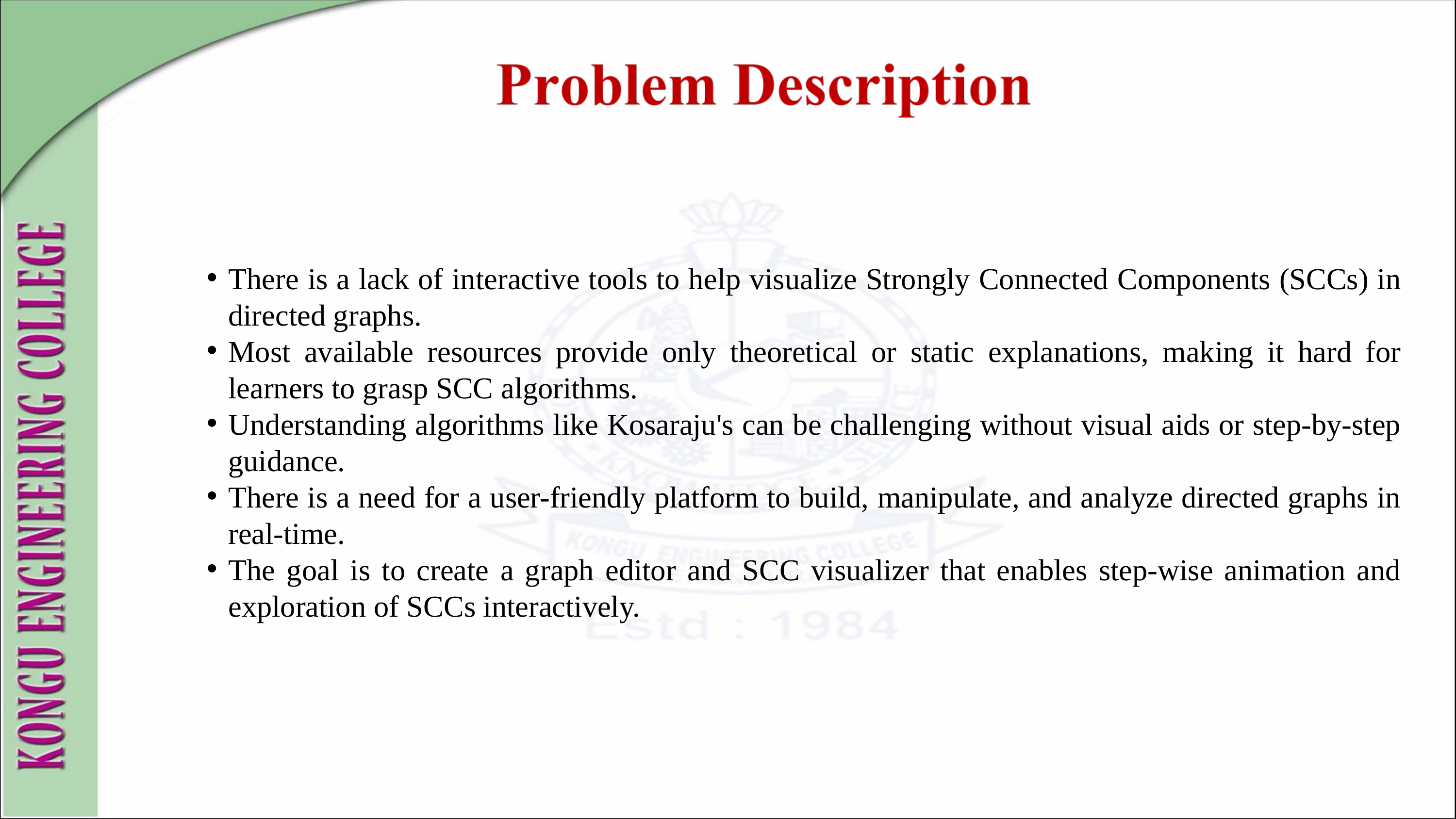

There is a lack of interactive tools to help visualize Strongly Connected Components (SCCs) in directed graphs.
Most available resources provide only theoretical or static explanations, making it hard for learners to grasp SCC algorithms.
Understanding algorithms like Kosaraju's can be challenging without visual aids or step-by-step guidance.
There is a need for a user-friendly platform to build, manipulate, and analyze directed graphs in real-time.
The goal is to create a graph editor and SCC visualizer that enables step-wise animation and exploration of SCCs interactively.